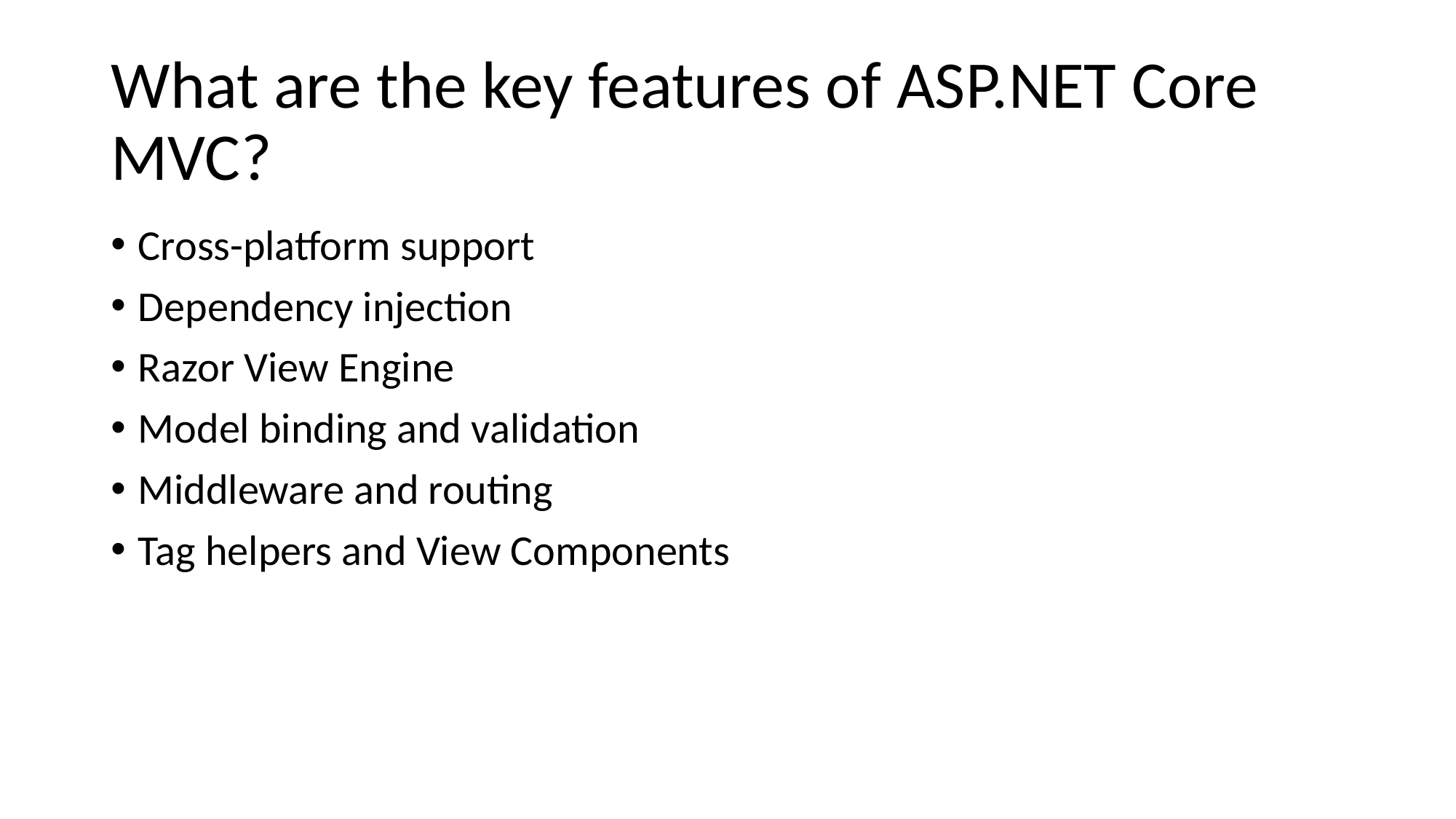

# What are the key features of ASP.NET Core MVC?
Cross-platform support
Dependency injection
Razor View Engine
Model binding and validation
Middleware and routing
Tag helpers and View Components